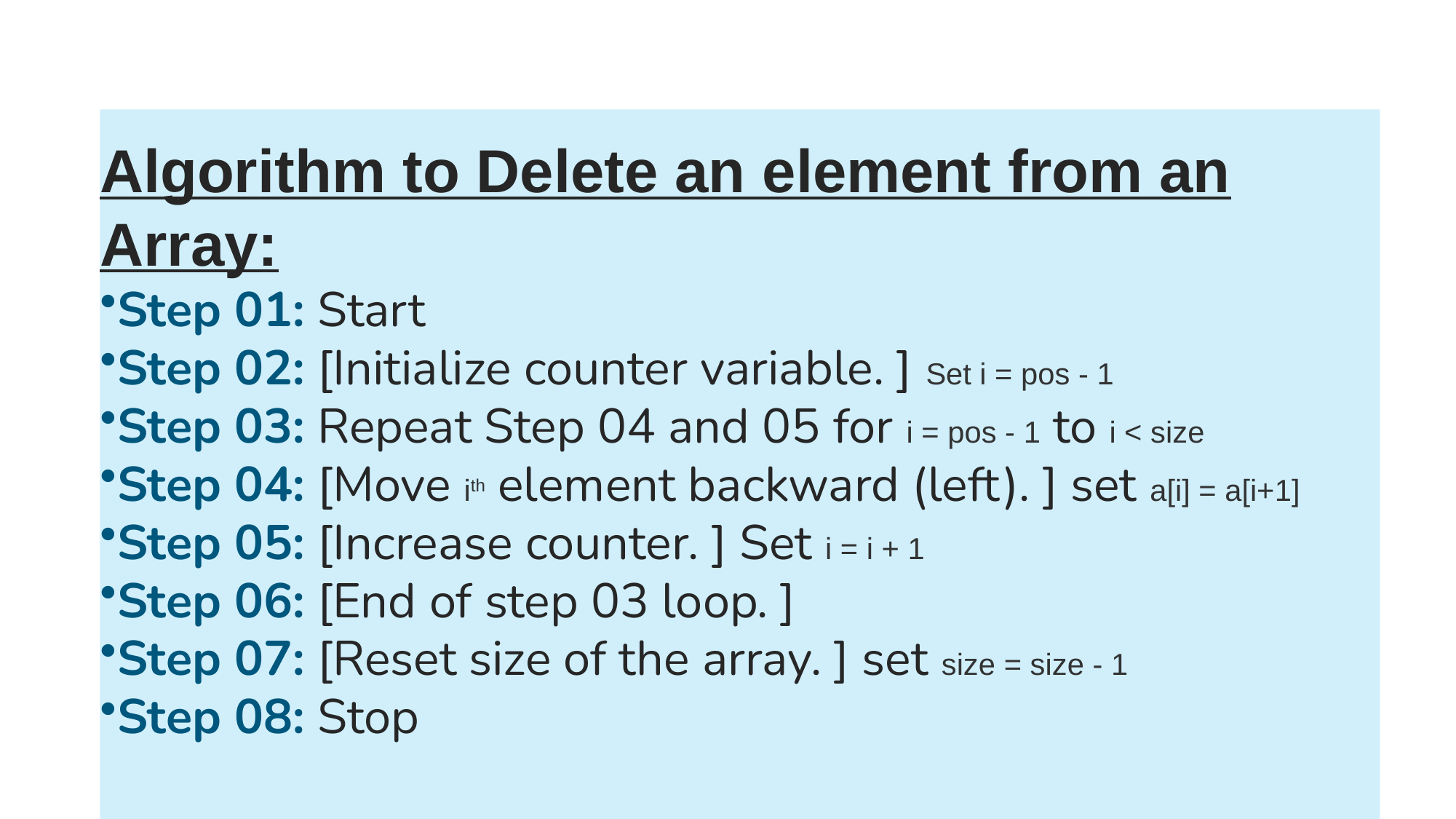

Algorithm to Delete an element from an Array:
Step 01: Start
Step 02: [Initialize counter variable. ] Set i = pos - 1
Step 03: Repeat Step 04 and 05 for i = pos - 1 to i < size
Step 04: [Move ith element backward (left). ] set a[i] = a[i+1]
Step 05: [Increase counter. ] Set i = i + 1
Step 06: [End of step 03 loop. ]
Step 07: [Reset size of the array. ] set size = size - 1
Step 08: Stop